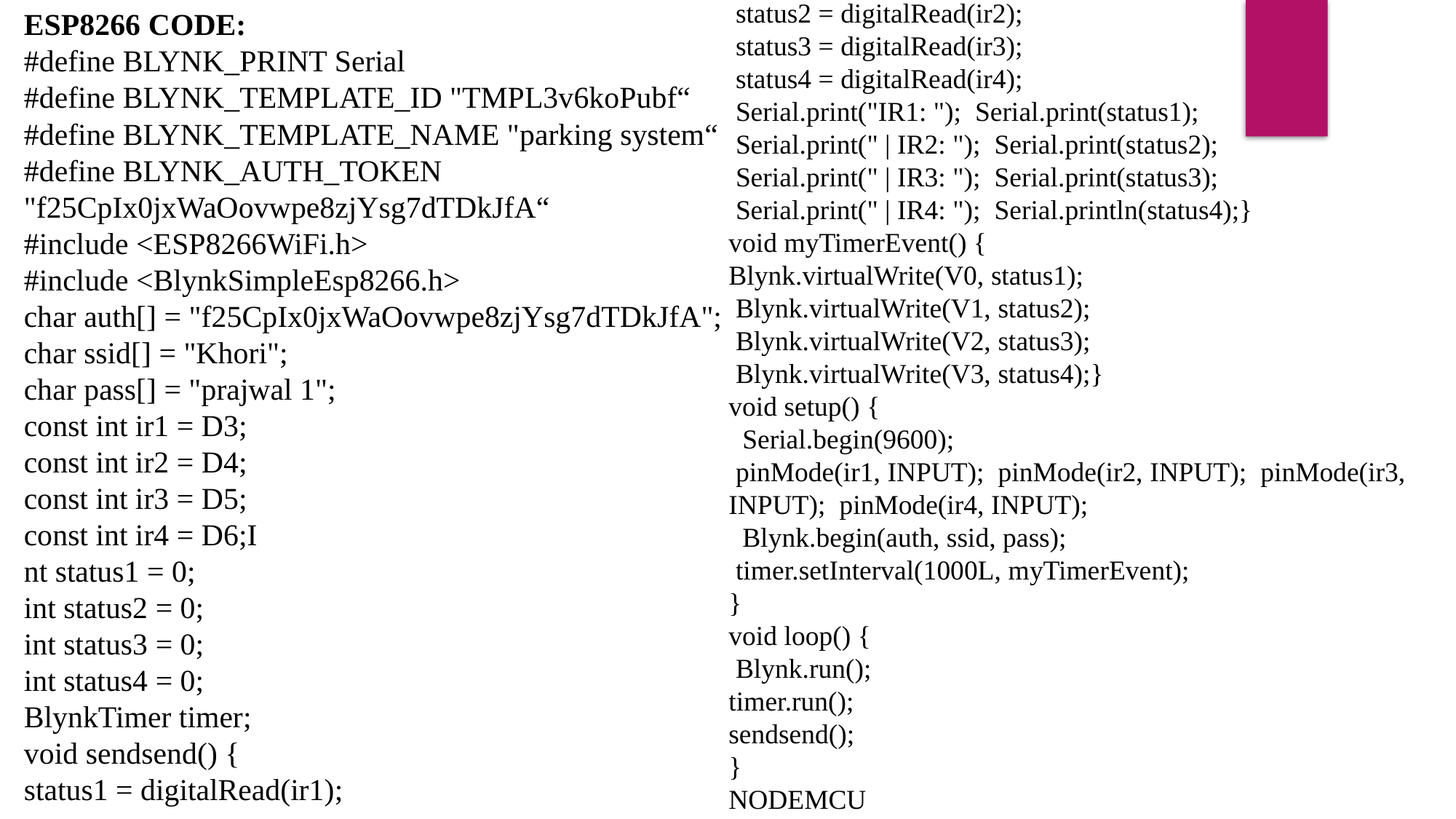

ESP8266 CODE:
#define BLYNK_PRINT Serial
#define BLYNK_TEMPLATE_ID "TMPL3v6koPubf“
#define BLYNK_TEMPLATE_NAME "parking system“
#define BLYNK_AUTH_TOKEN "f25CpIx0jxWaOovwpe8zjYsg7dTDkJfA“
#include <ESP8266WiFi.h>
#include <BlynkSimpleEsp8266.h>
char auth[] = "f25CpIx0jxWaOovwpe8zjYsg7dTDkJfA";
char ssid[] = "Khori";
char pass[] = "prajwal 1";
const int ir1 = D3;
const int ir2 = D4;
const int ir3 = D5;
const int ir4 = D6;I
nt status1 = 0;
int status2 = 0;
int status3 = 0;
int status4 = 0;
BlynkTimer timer;
void sendsend() {
status1 = digitalRead(ir1);
 status2 = digitalRead(ir2);
 status3 = digitalRead(ir3);
 status4 = digitalRead(ir4);
 Serial.print("IR1: ");  Serial.print(status1);
 Serial.print(" | IR2: ");  Serial.print(status2);
 Serial.print(" | IR3: ");  Serial.print(status3);
 Serial.print(" | IR4: ");  Serial.println(status4);}
void myTimerEvent() {
Blynk.virtualWrite(V0, status1);
 Blynk.virtualWrite(V1, status2);
 Blynk.virtualWrite(V2, status3);
 Blynk.virtualWrite(V3, status4);}
void setup() {
  Serial.begin(9600);
 pinMode(ir1, INPUT);  pinMode(ir2, INPUT);  pinMode(ir3, INPUT);  pinMode(ir4, INPUT);
  Blynk.begin(auth, ssid, pass);
 timer.setInterval(1000L, myTimerEvent);
}
void loop() {
 Blynk.run();
timer.run();
sendsend();
}
NODEMCU